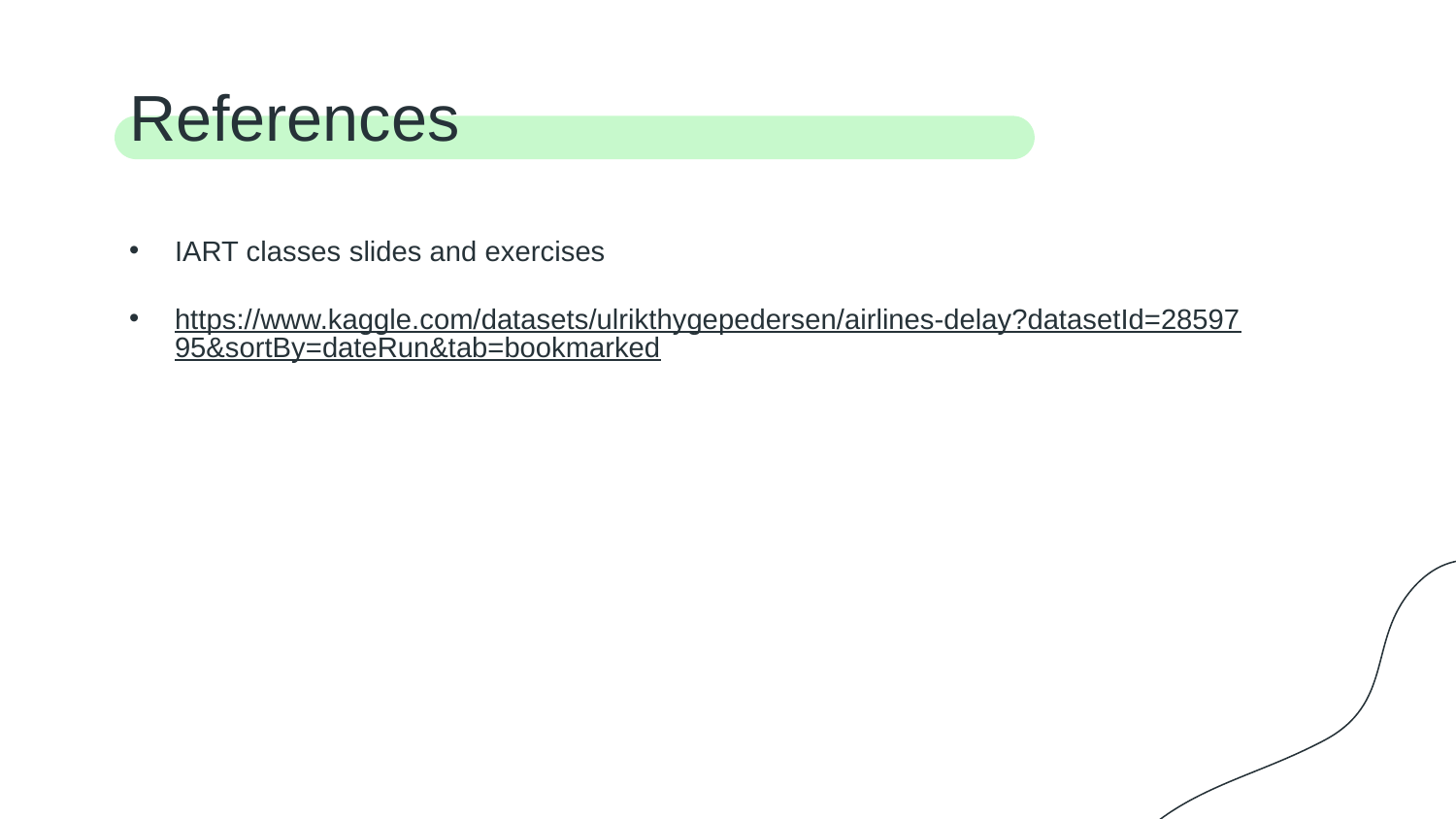

# References
IART classes slides and exercises

https://www.kaggle.com/datasets/ulrikthygepedersen/airlines-delay?datasetId=2859795&sortBy=dateRun&tab=bookmarked